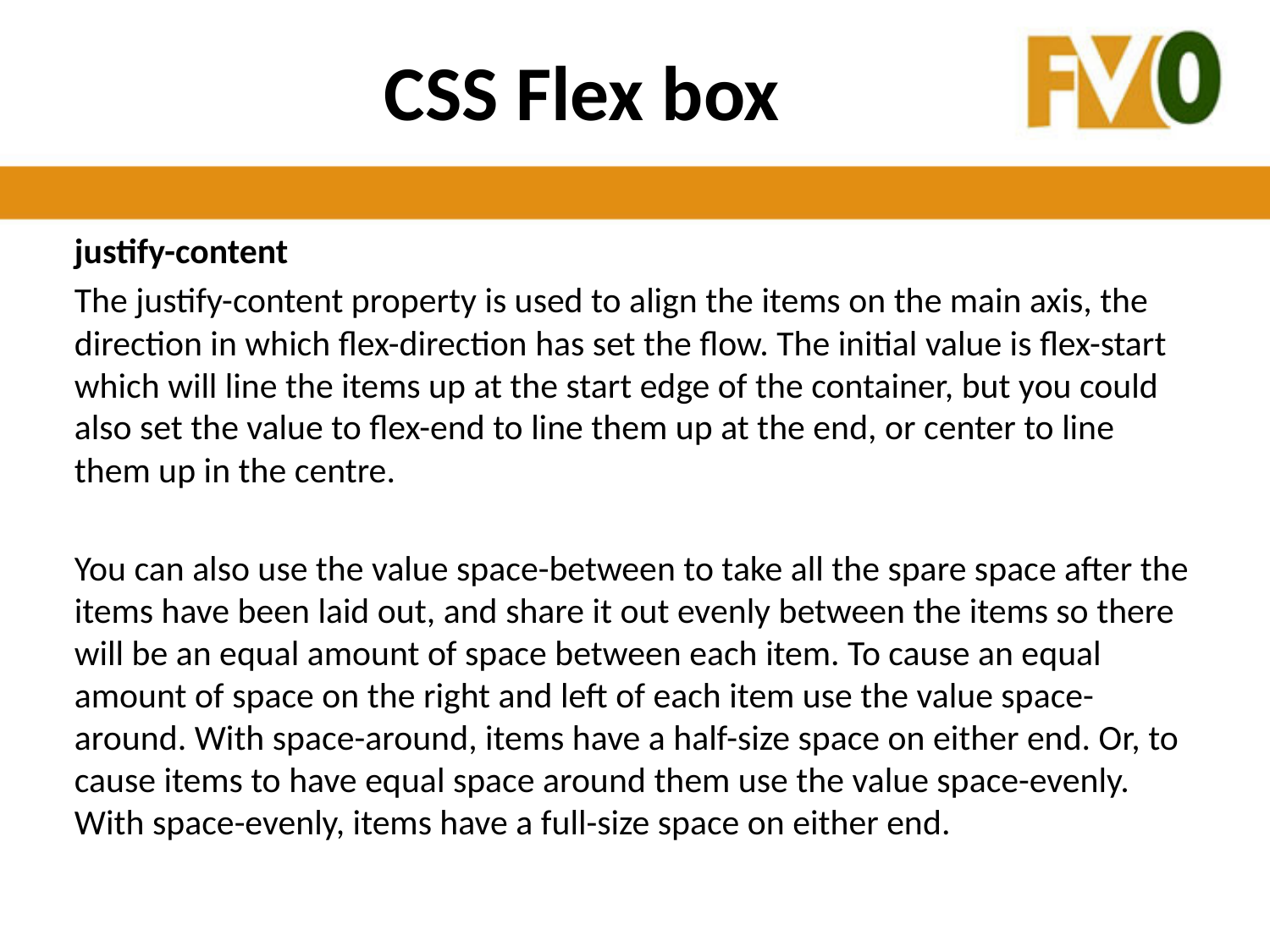

# CSS Flex box
justify-content
The justify-content property is used to align the items on the main axis, the direction in which flex-direction has set the flow. The initial value is flex-start which will line the items up at the start edge of the container, but you could also set the value to flex-end to line them up at the end, or center to line them up in the centre.

You can also use the value space-between to take all the spare space after the items have been laid out, and share it out evenly between the items so there will be an equal amount of space between each item. To cause an equal amount of space on the right and left of each item use the value space-around. With space-around, items have a half-size space on either end. Or, to cause items to have equal space around them use the value space-evenly. With space-evenly, items have a full-size space on either end.